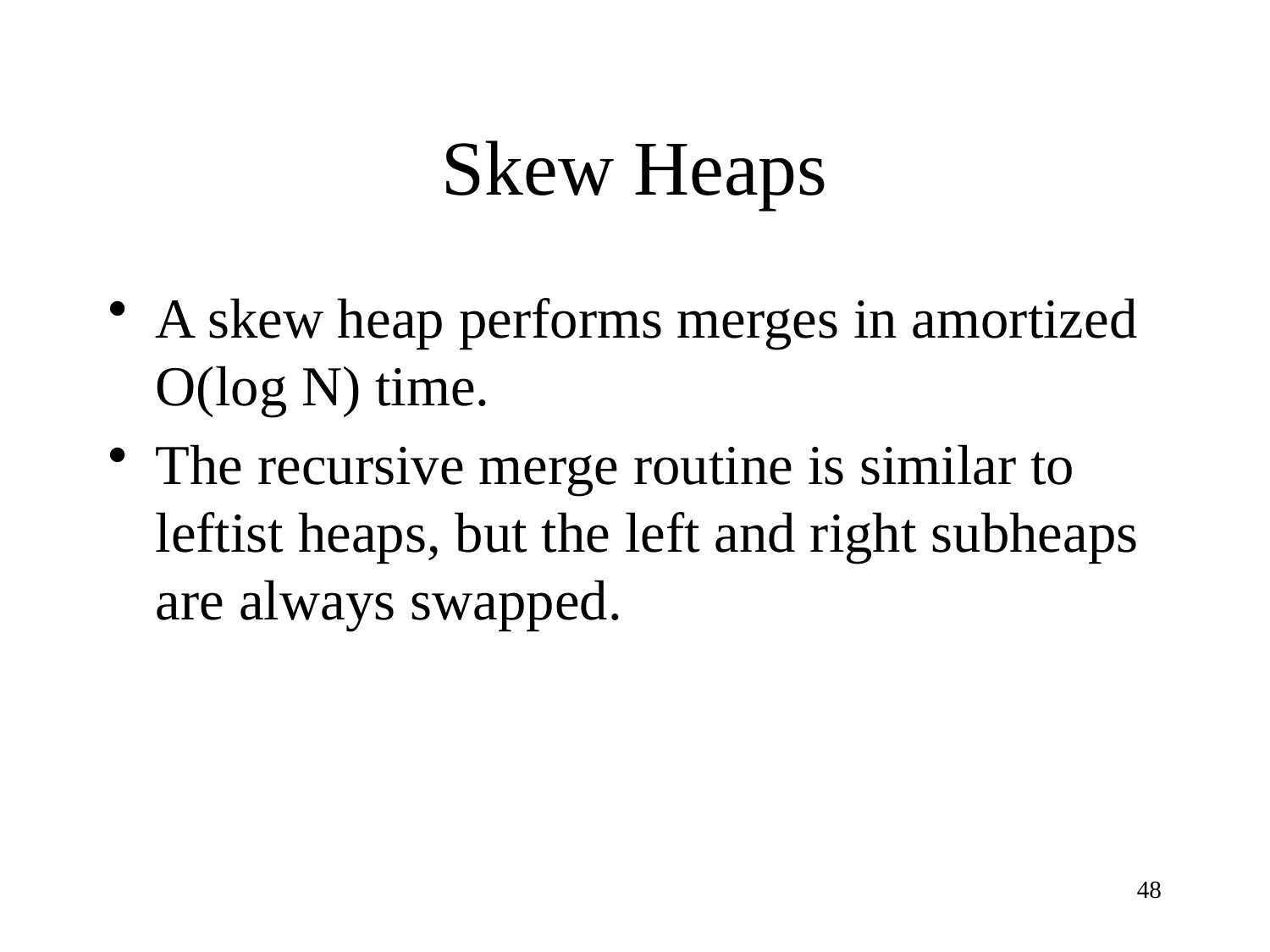

# Skew Heaps
A skew heap performs merges in amortized O(log N) time.
The recursive merge routine is similar to leftist heaps, but the left and right subheaps are always swapped.
48